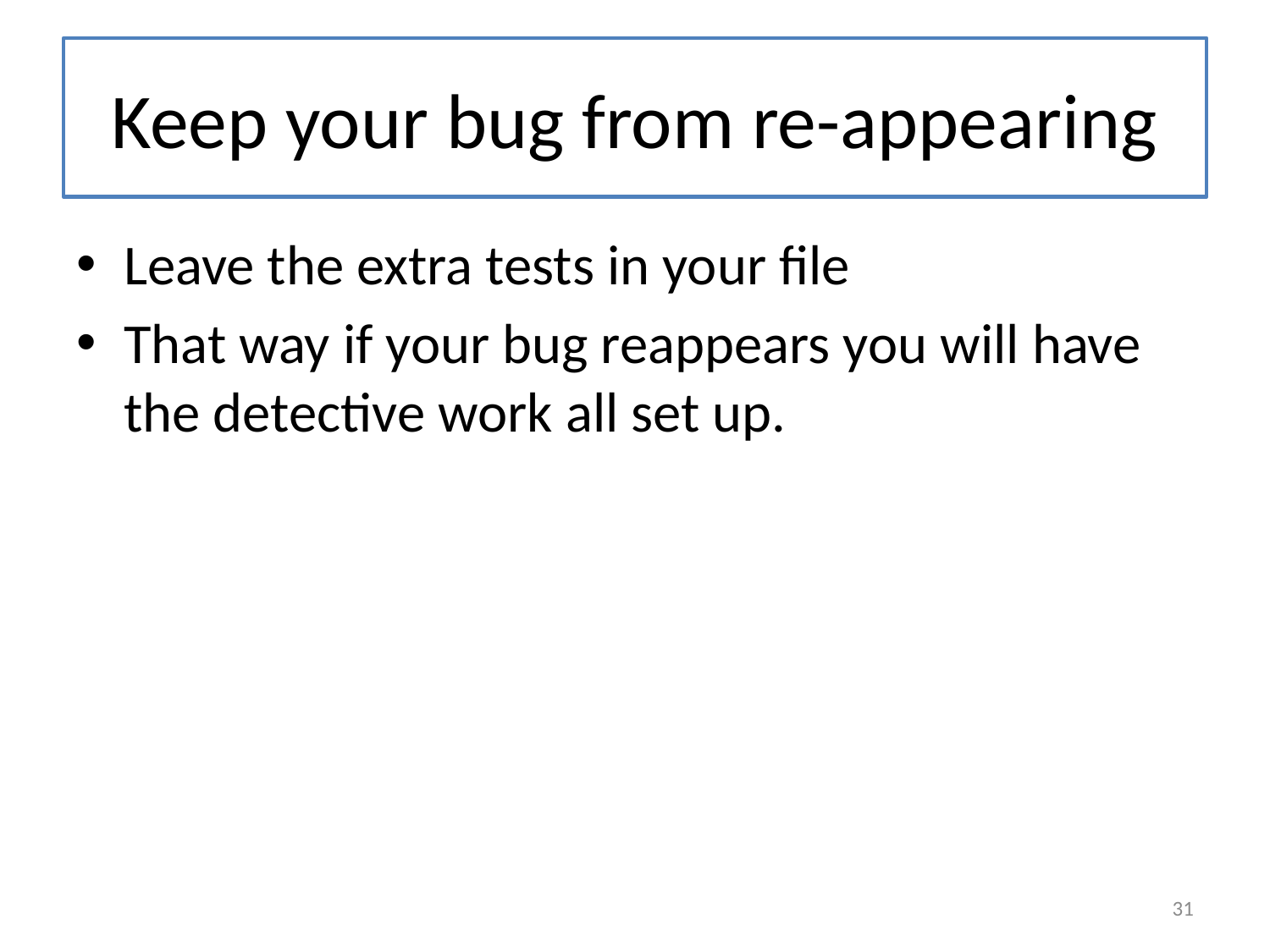

# Keep your bug from re-appearing
Leave the extra tests in your file
That way if your bug reappears you will have the detective work all set up.
31